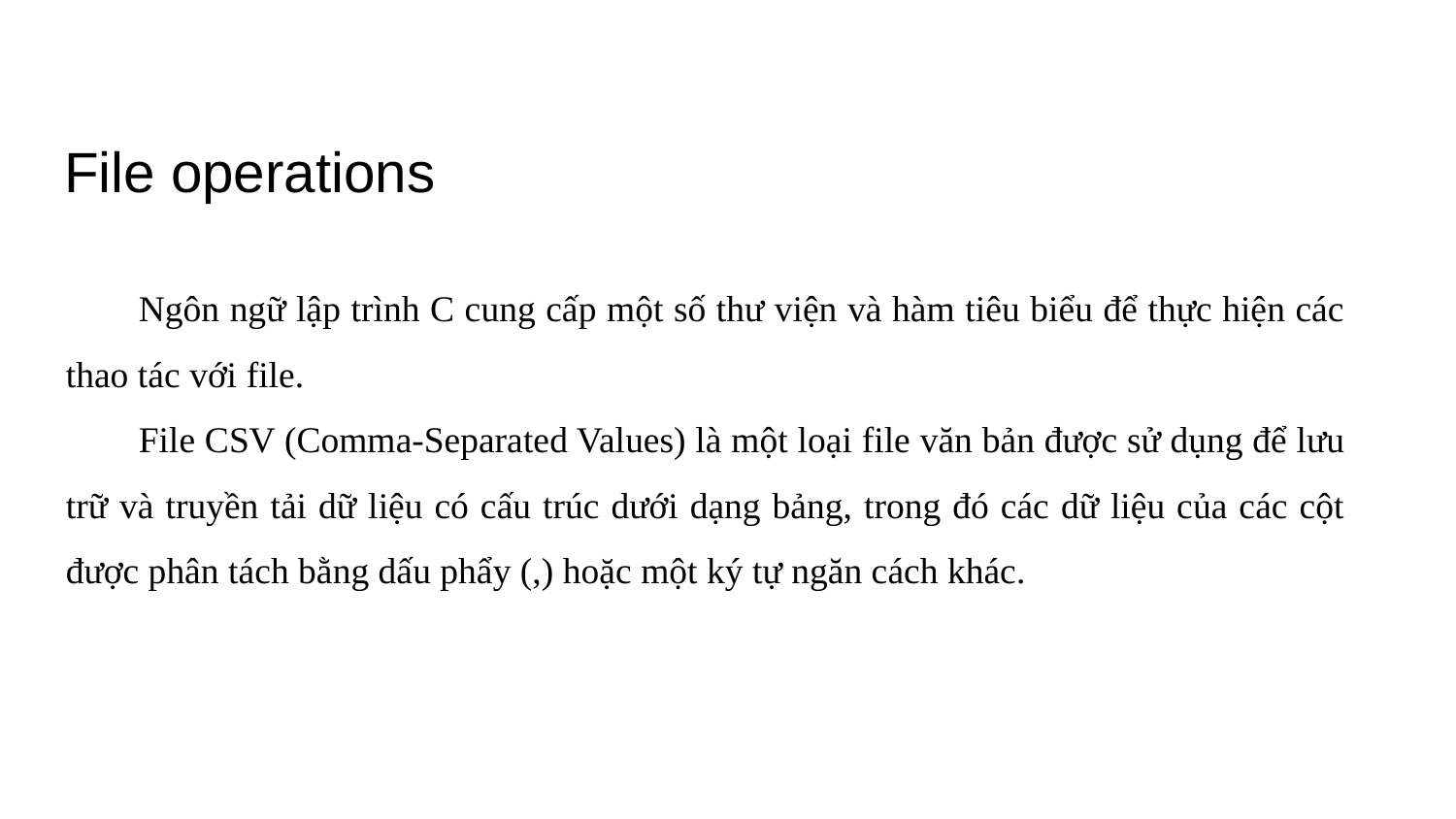

# File operations
Ngôn ngữ lập trình C cung cấp một số thư viện và hàm tiêu biểu để thực hiện các thao tác với file.
File CSV (Comma-Separated Values) là một loại file văn bản được sử dụng để lưu trữ và truyền tải dữ liệu có cấu trúc dưới dạng bảng, trong đó các dữ liệu của các cột được phân tách bằng dấu phẩy (,) hoặc một ký tự ngăn cách khác.